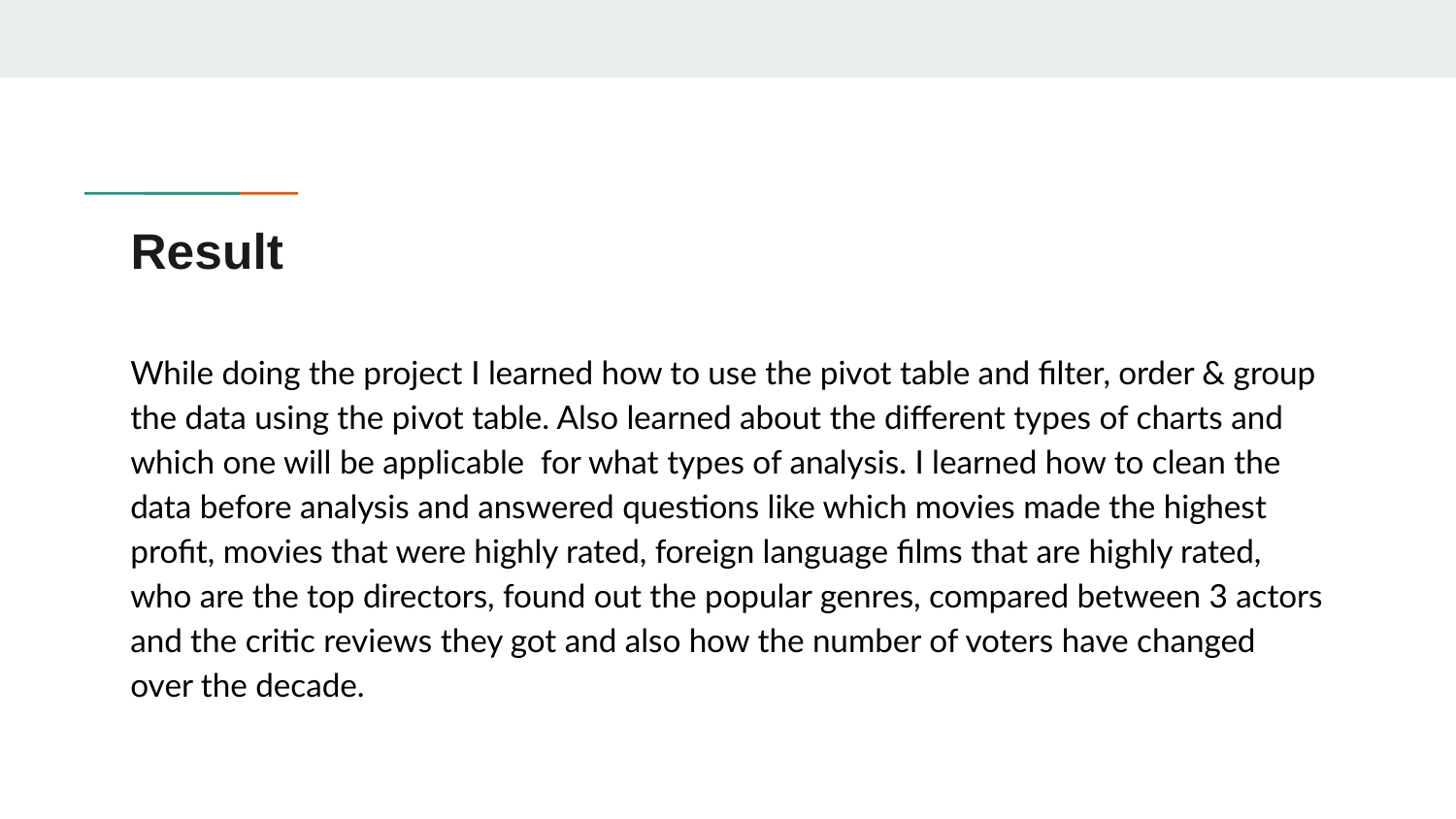

# Result
While doing the project I learned how to use the pivot table and filter, order & group the data using the pivot table. Also learned about the different types of charts and which one will be applicable  for what types of analysis. I learned how to clean the data before analysis and answered questions like which movies made the highest profit, movies that were highly rated, foreign language films that are highly rated, who are the top directors, found out the popular genres, compared between 3 actors and the critic reviews they got and also how the number of voters have changed over the decade.